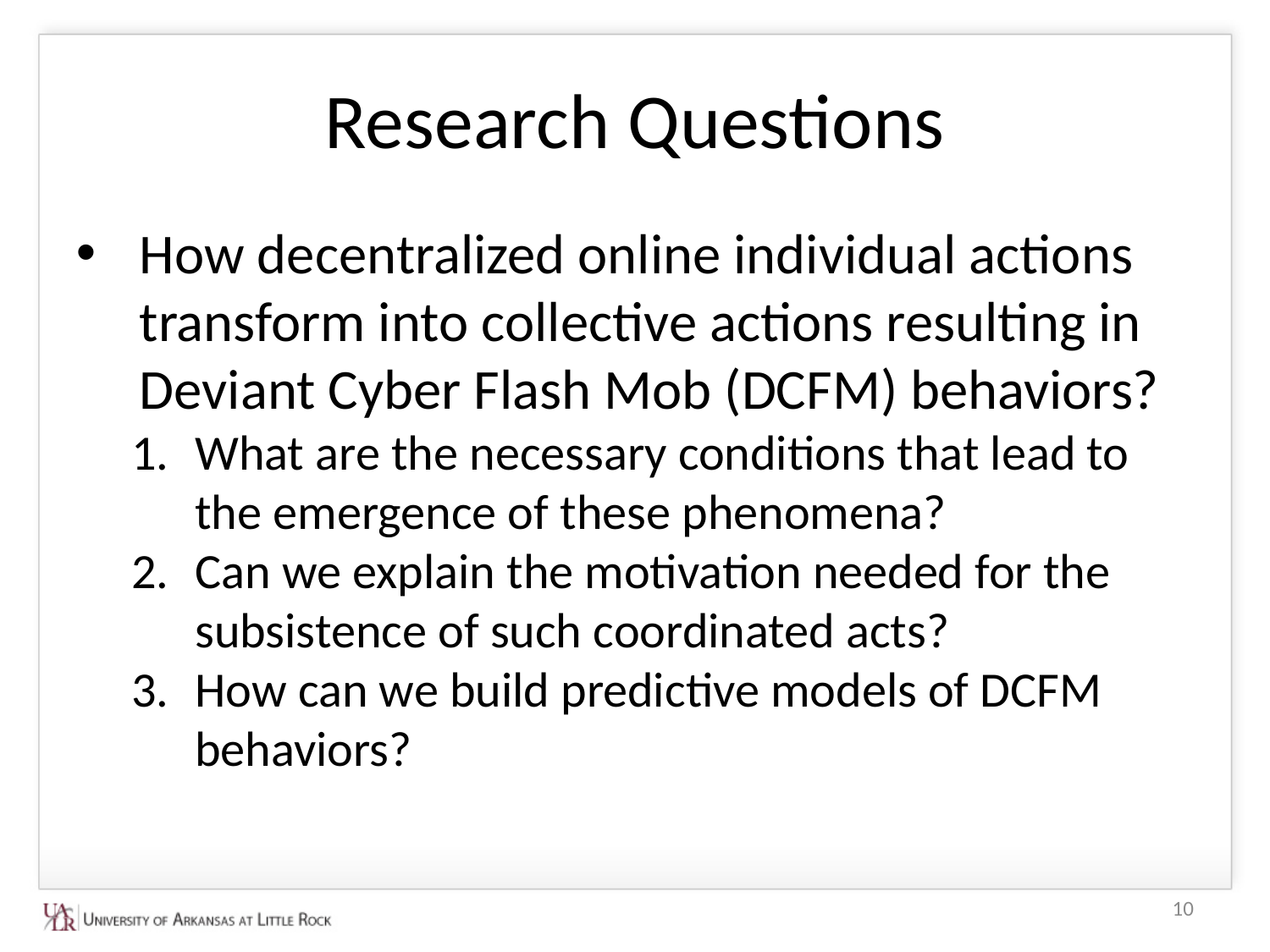

# Research Questions
How decentralized online individual actions transform into collective actions resulting in Deviant Cyber Flash Mob (DCFM) behaviors?
What are the necessary conditions that lead to the emergence of these phenomena?
Can we explain the motivation needed for the subsistence of such coordinated acts?
How can we build predictive models of DCFM behaviors?

10